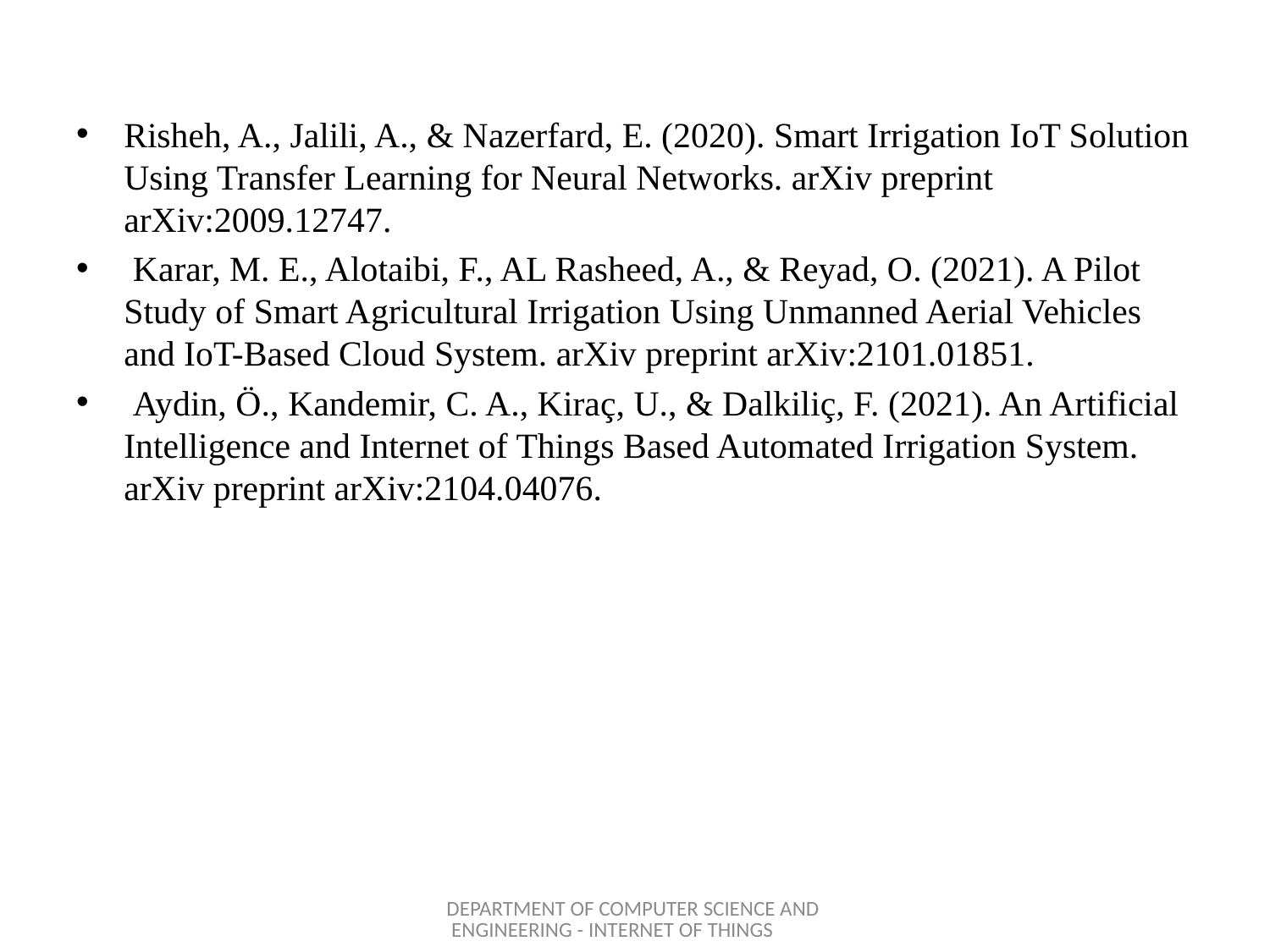

Risheh, A., Jalili, A., & Nazerfard, E. (2020). Smart Irrigation IoT Solution Using Transfer Learning for Neural Networks. arXiv preprint arXiv:2009.12747.
 Karar, M. E., Alotaibi, F., AL Rasheed, A., & Reyad, O. (2021). A Pilot Study of Smart Agricultural Irrigation Using Unmanned Aerial Vehicles and IoT-Based Cloud System. arXiv preprint arXiv:2101.01851.
 Aydin, Ö., Kandemir, C. A., Kiraç, U., & Dalkiliç, F. (2021). An Artificial Intelligence and Internet of Things Based Automated Irrigation System. arXiv preprint arXiv:2104.04076.
DEPARTMENT OF COMPUTER SCIENCE AND ENGINEERING - INTERNET OF THINGS